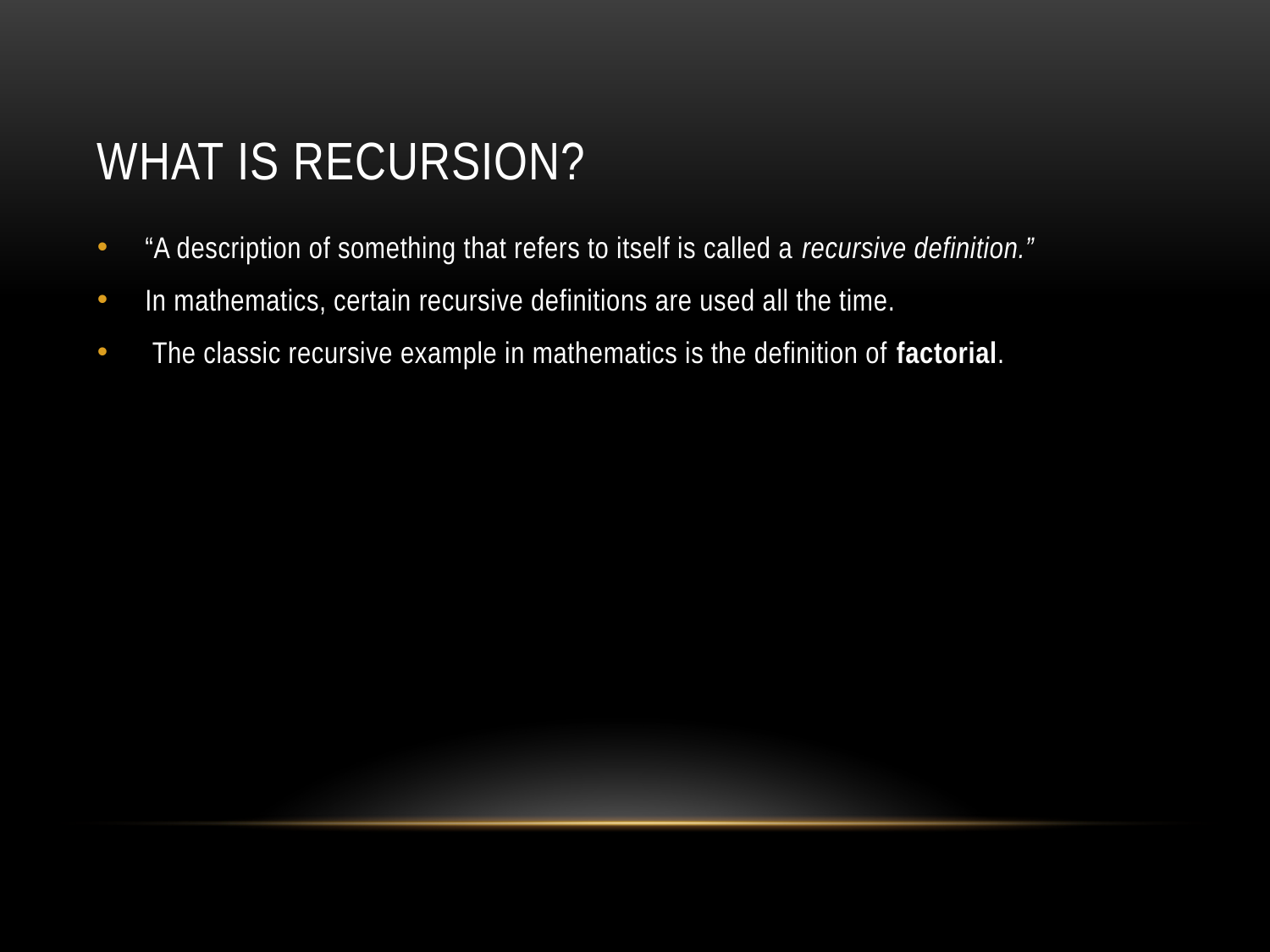

# What is recursion?
“A description of something that refers to itself is called a recursive definition.”
In mathematics, certain recursive definitions are used all the time.
 The classic recursive example in mathematics is the definition of factorial.